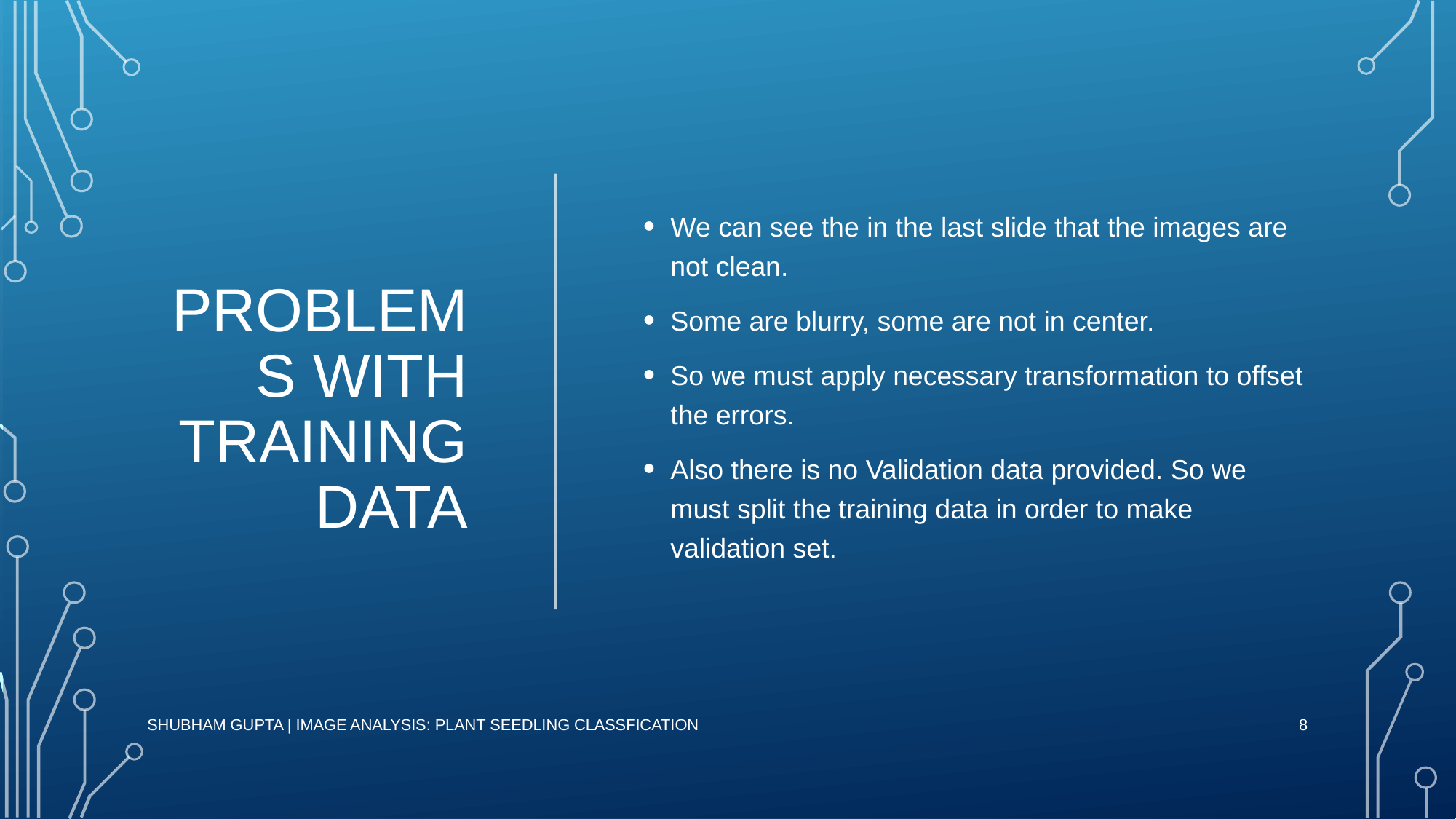

# Problems With Training Data
We can see the in the last slide that the images are not clean.
Some are blurry, some are not in center.
So we must apply necessary transformation to offset the errors.
Also there is no Validation data provided. So we must split the training data in order to make validation set.

8
Shubham Gupta | Image Analysis: Plant Seedling Classfication